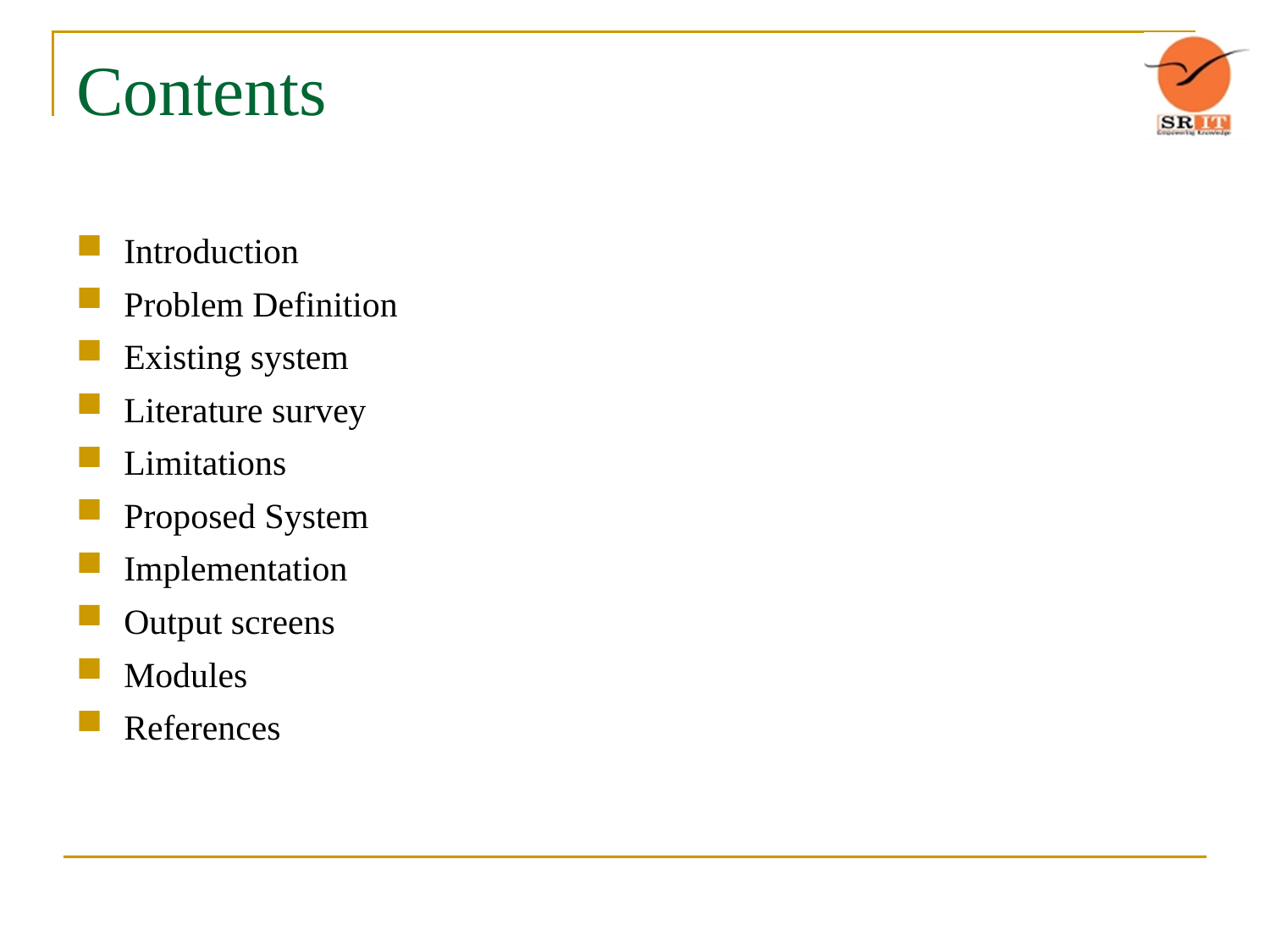

# Contents
Introduction
Problem Definition
Existing system
Literature survey
Limitations
Proposed System
Implementation
Output screens
Modules
References